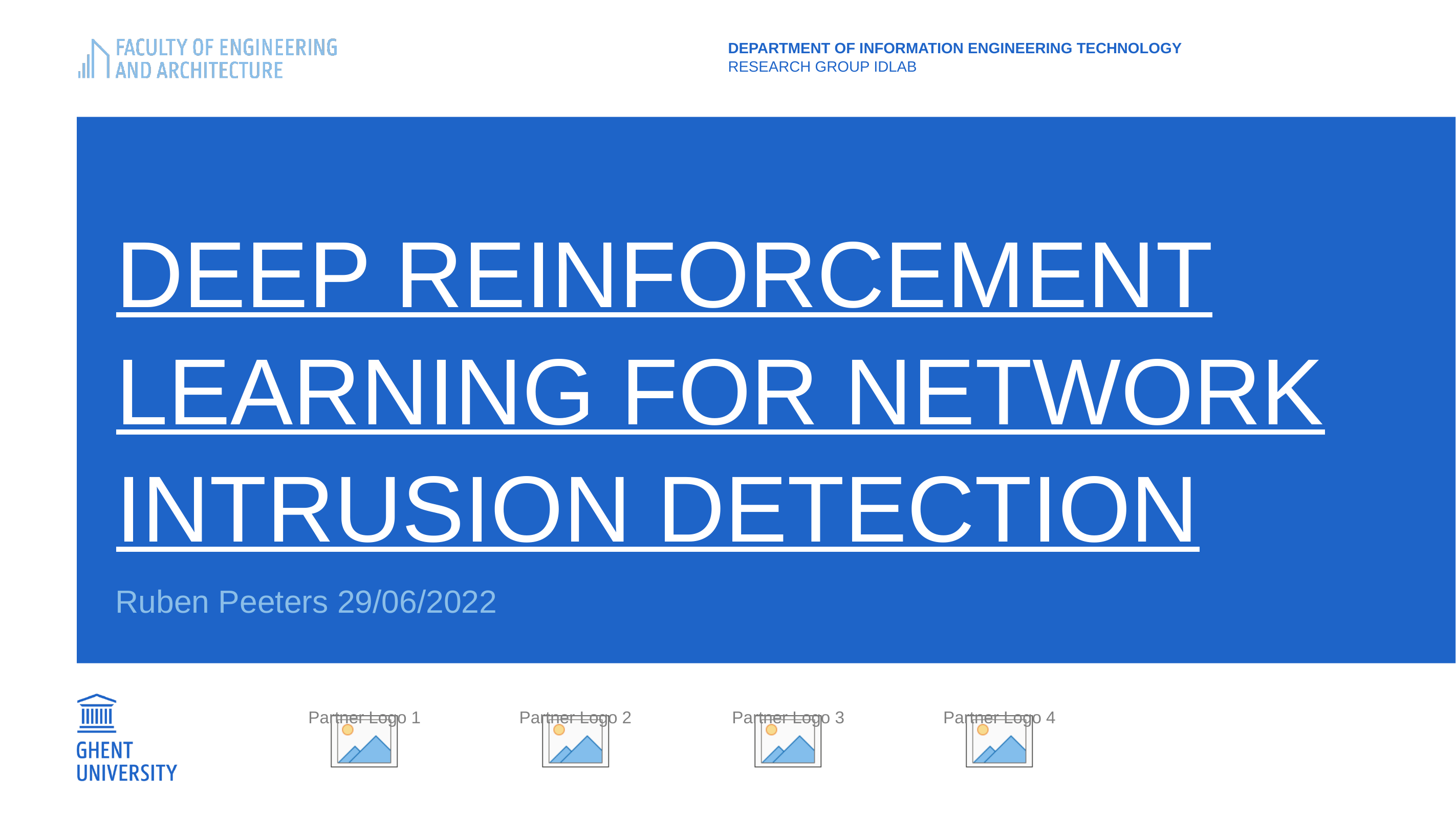

department OF information Engineering technology
research group IDLAB
# Deep reinforcement learning for network intrusion detection
Ruben Peeters 29/06/2022